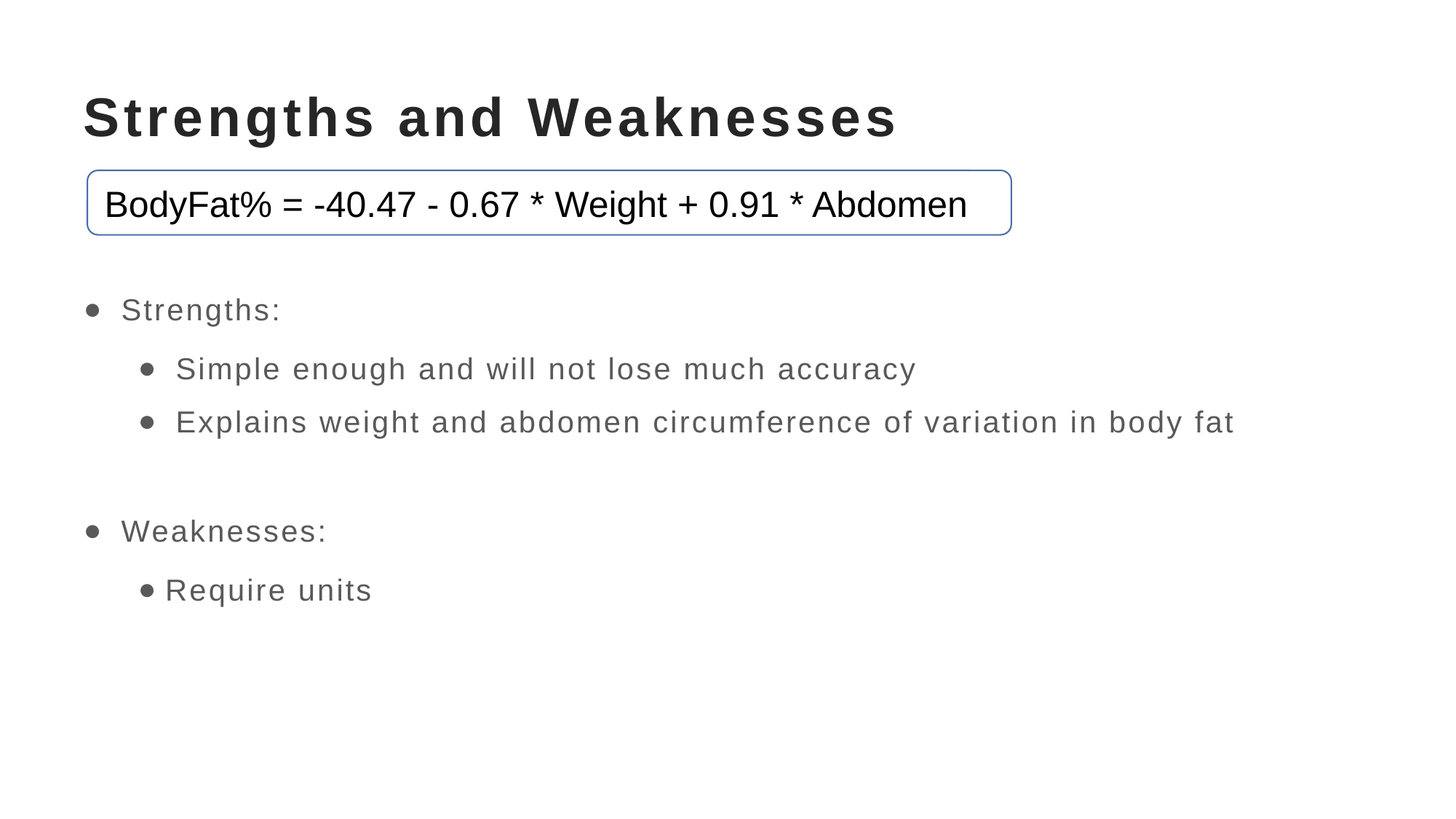

# Strengths and Weaknesses

BodyFat% = -40.47 - 0.67 * Weight + 0.91 * Abdomen

 Strengths:
 Simple enough and will not lose much accuracy
 Explains weight and abdomen circumference of variation in body fat

 Weaknesses:
Require units